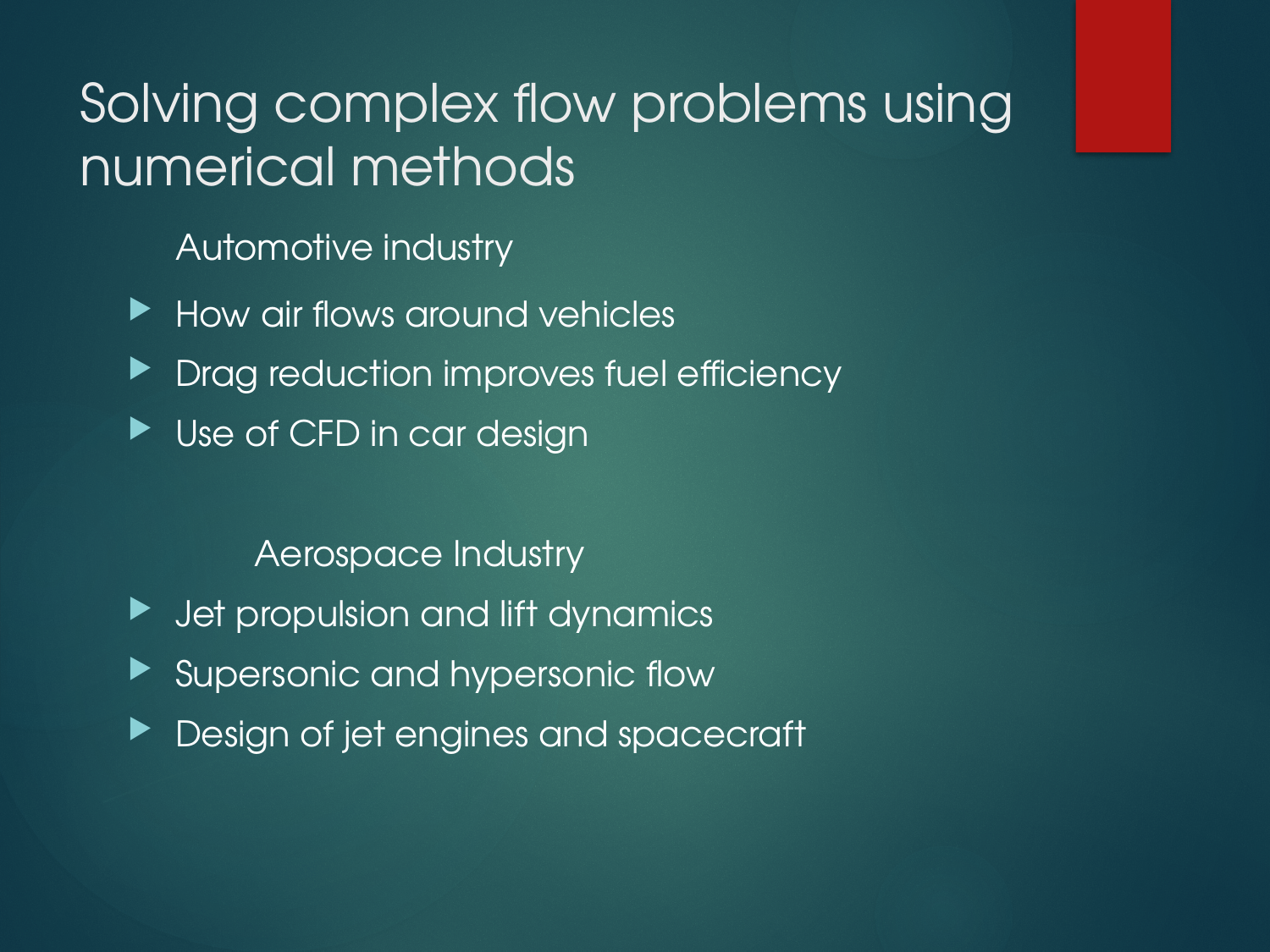

# Solving complex flow problems using numerical methods
     Automotive industry
How air flows around vehicles
Drag reduction improves fuel efficiency
Use of CFD in car design

	Aerospace Industry
Jet propulsion and lift dynamics
Supersonic and hypersonic flow
Design of jet engines and spacecraft